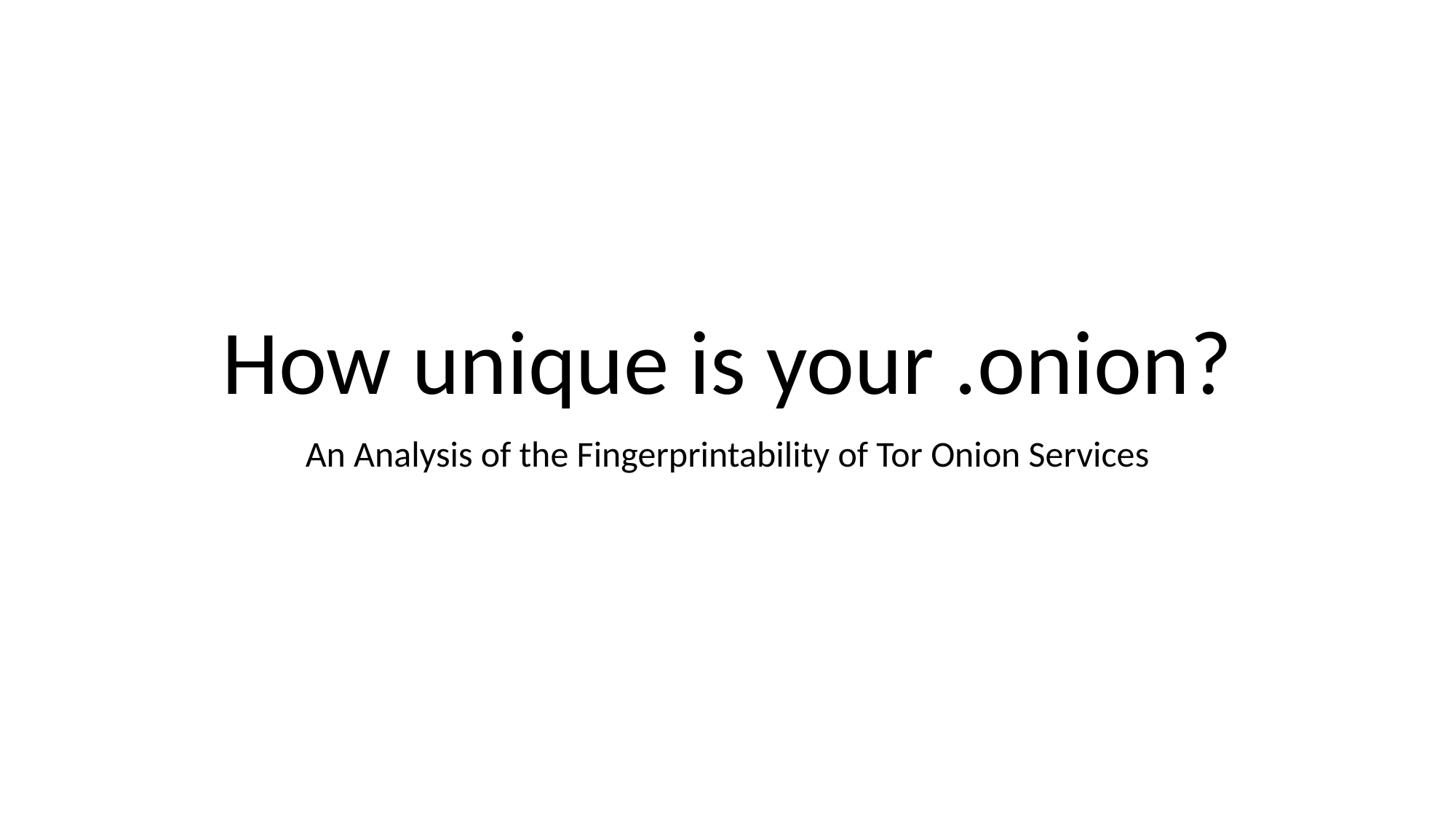

# How unique is your .onion?
An Analysis of the Fingerprintability of Tor Onion Services